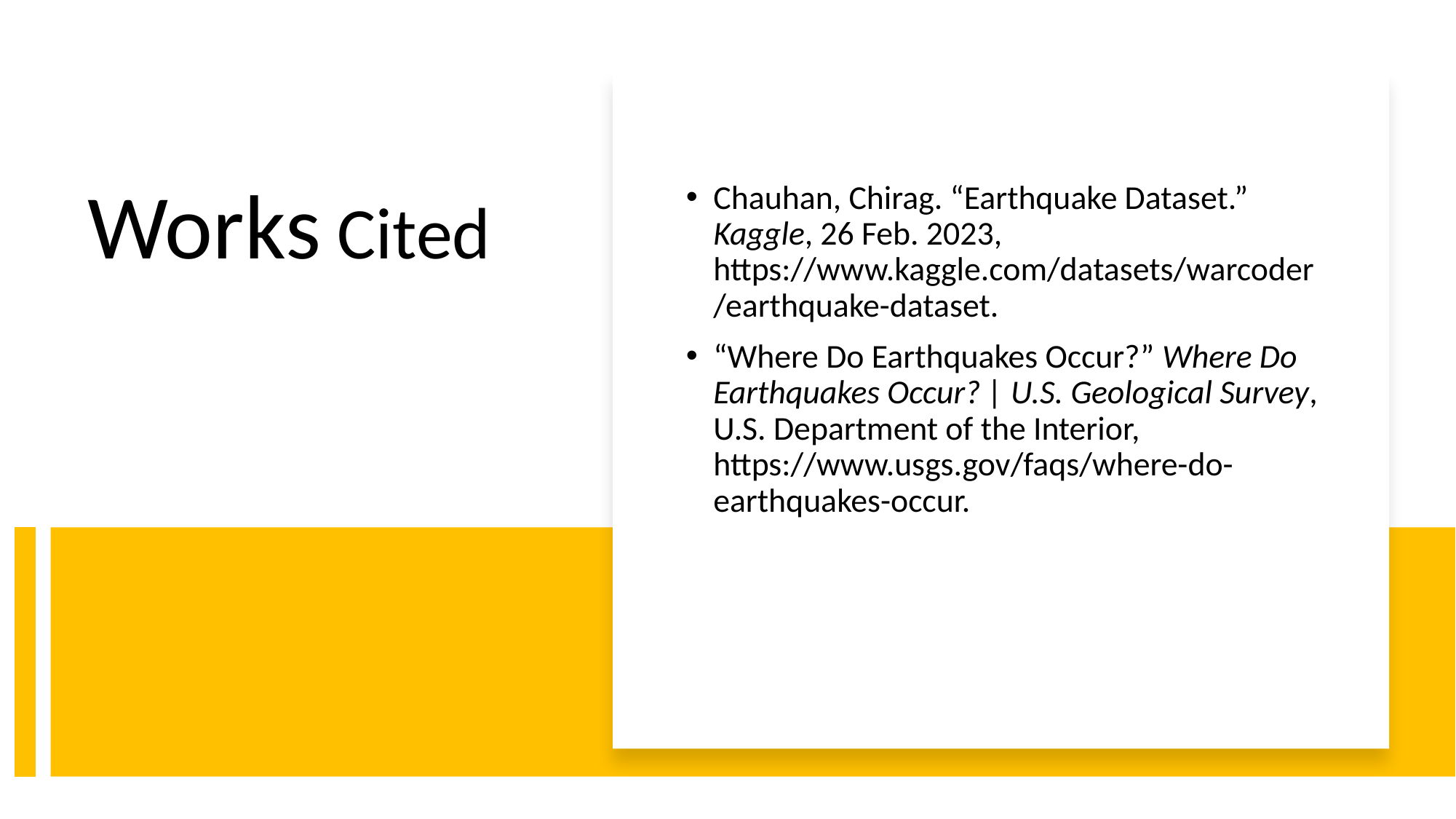

Chauhan, Chirag. “Earthquake Dataset.” Kaggle, 26 Feb. 2023, https://www.kaggle.com/datasets/warcoder/earthquake-dataset.
“Where Do Earthquakes Occur?” Where Do Earthquakes Occur? | U.S. Geological Survey, U.S. Department of the Interior, https://www.usgs.gov/faqs/where-do-earthquakes-occur.

# Works Cited